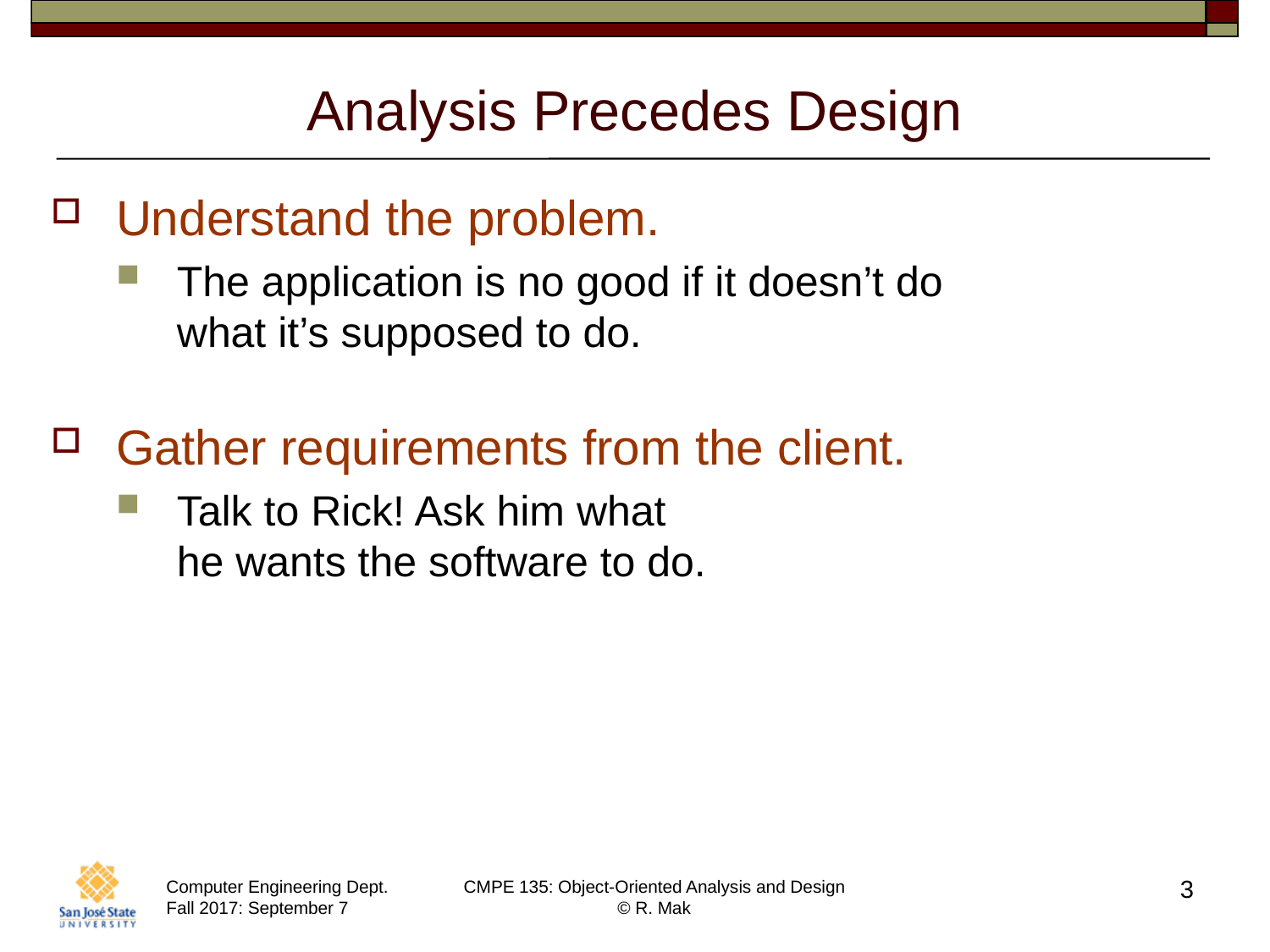

# Analysis Precedes Design
Understand the problem.
The application is no good if it doesn’t do
what it’s supposed to do.

Gather requirements from the client.
Talk to Rick! Ask him what
he wants the software to do.
3